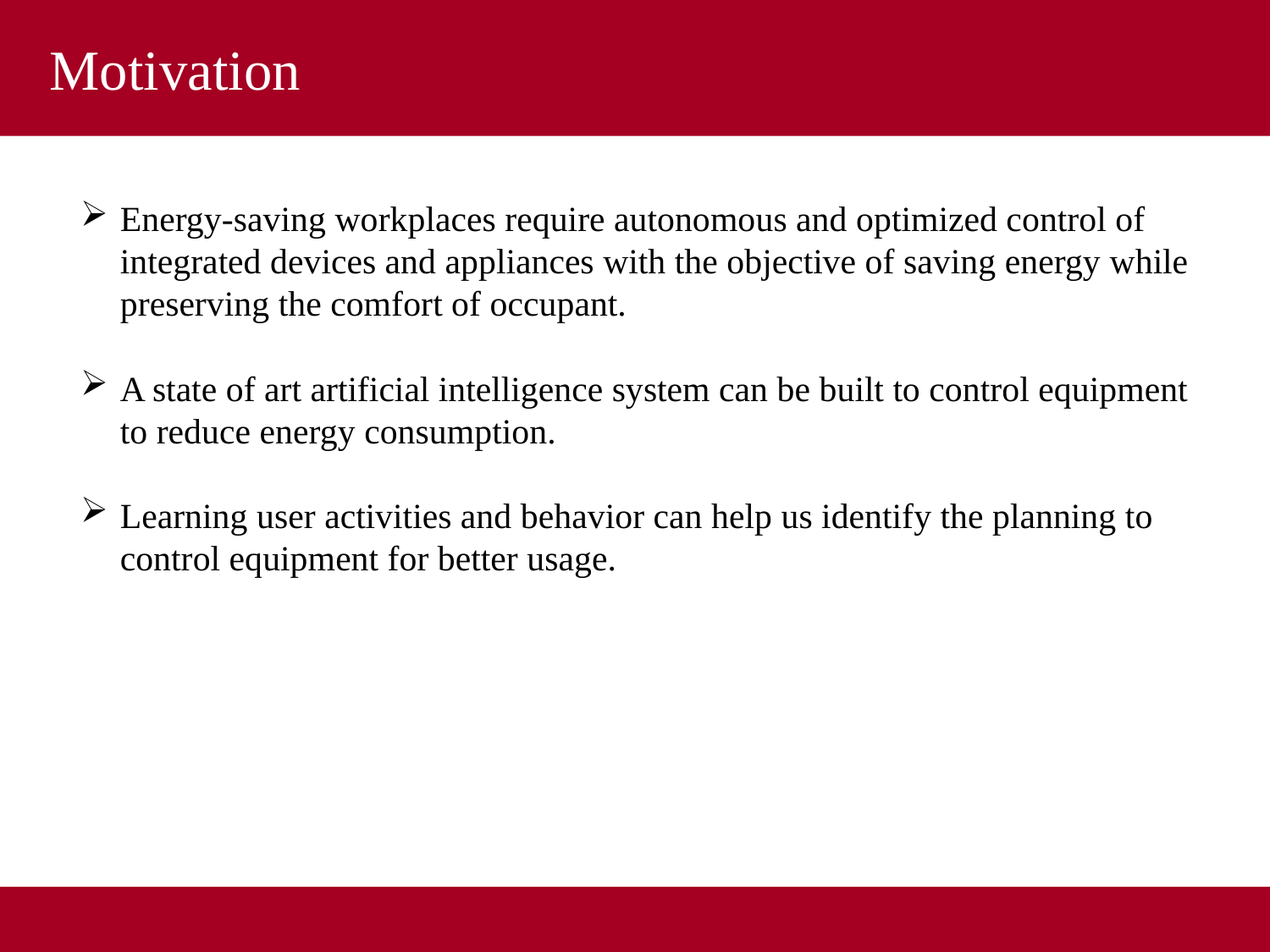

Motivation

Energy-saving workplaces require autonomous and optimized control of integrated devices and appliances with the objective of saving energy while preserving the comfort of occupant.

A state of art artificial intelligence system can be built to control equipment to reduce energy consumption.

Learning user activities and behavior can help us identify the planning to control equipment for better usage.